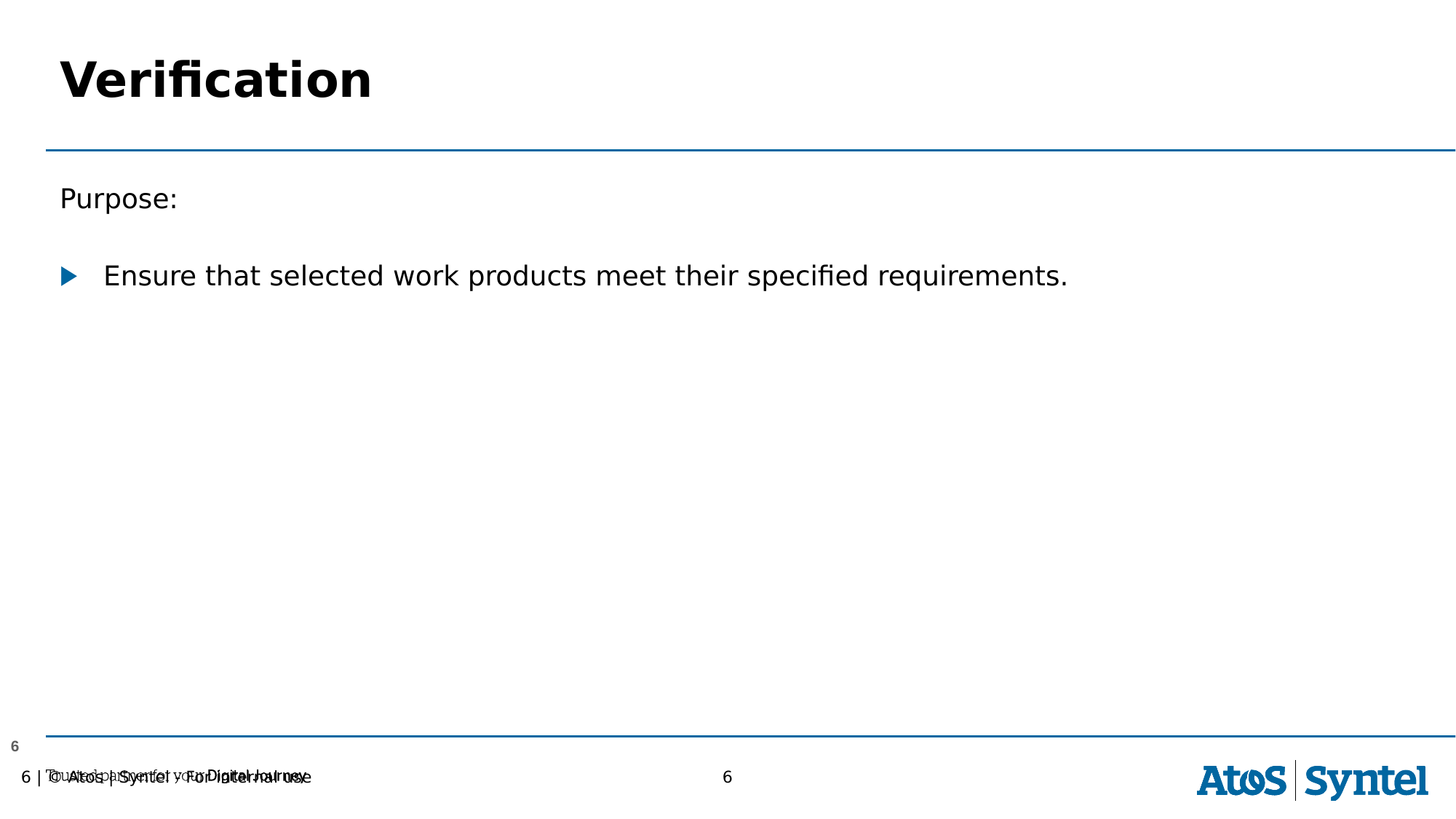

# Verification
Purpose:

Ensure that selected work products meet their specified requirements.

6